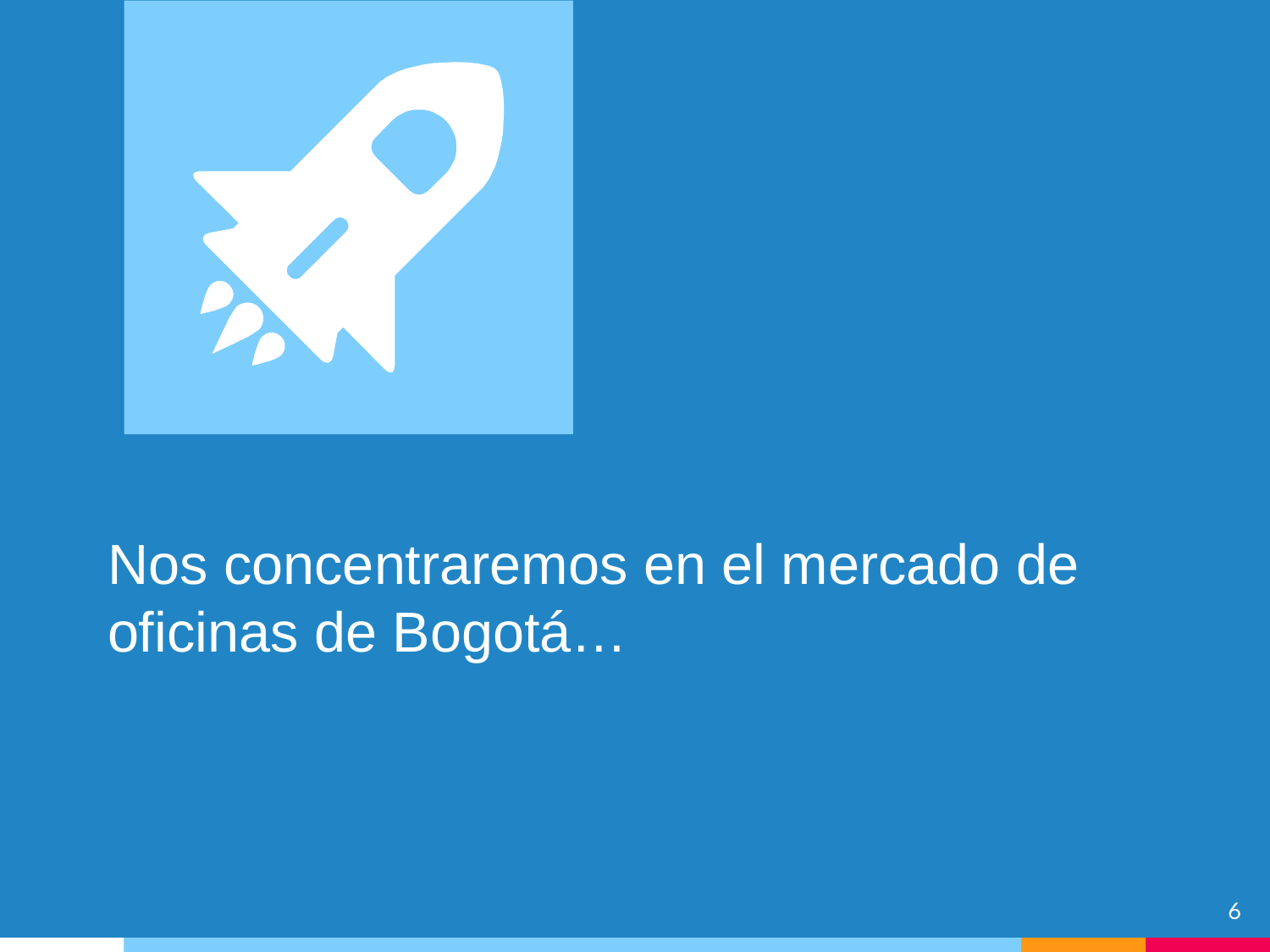

Nos concentraremos en el mercado de oficinas de Bogotá…
6